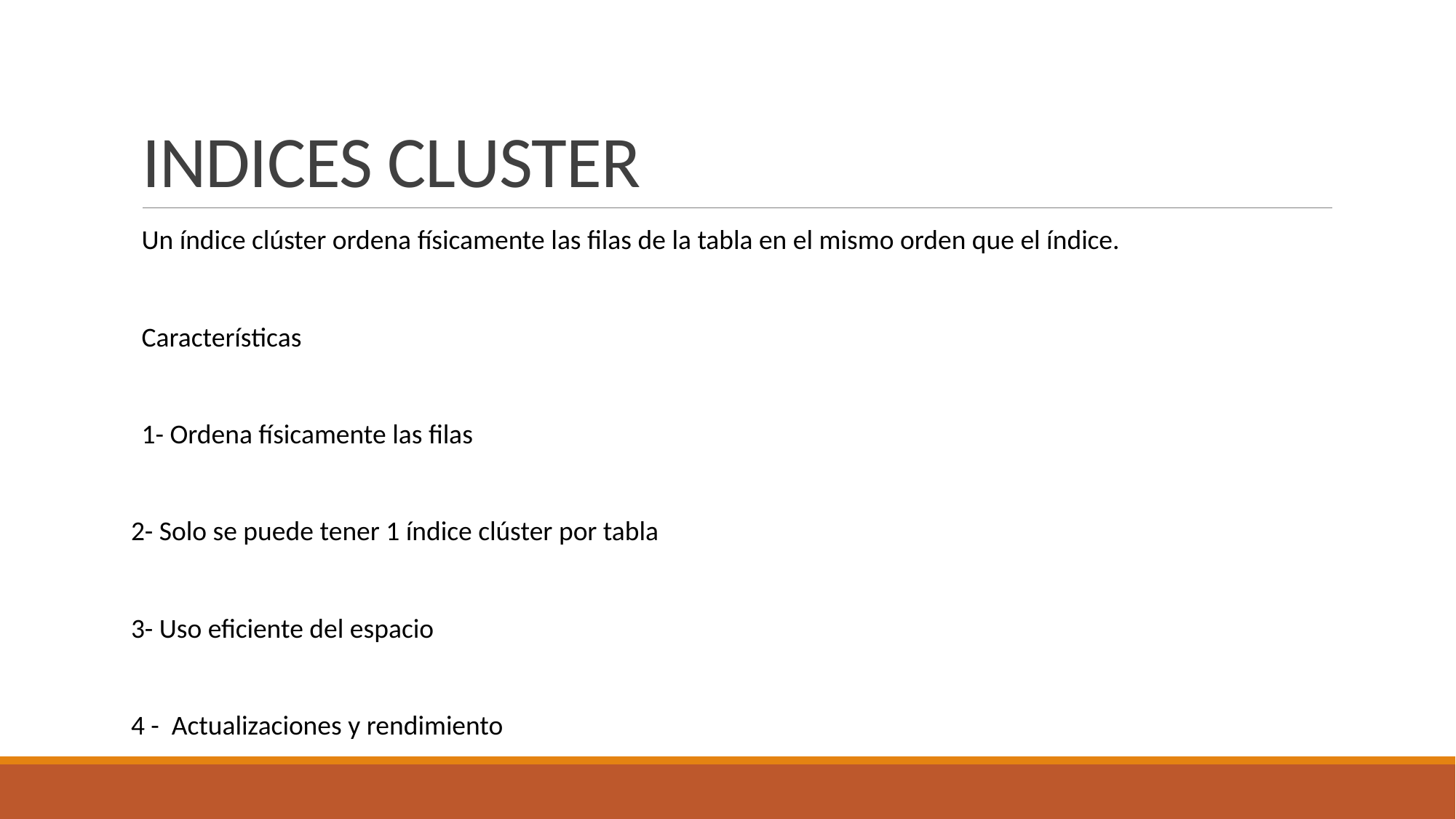

# INDICES CLUSTER
Un índice clúster ordena físicamente las filas de la tabla en el mismo orden que el índice.

Características

1- Ordena físicamente las filas

2- Solo se puede tener 1 índice clúster por tabla

3- Uso eficiente del espacio

4 -  Actualizaciones y rendimiento